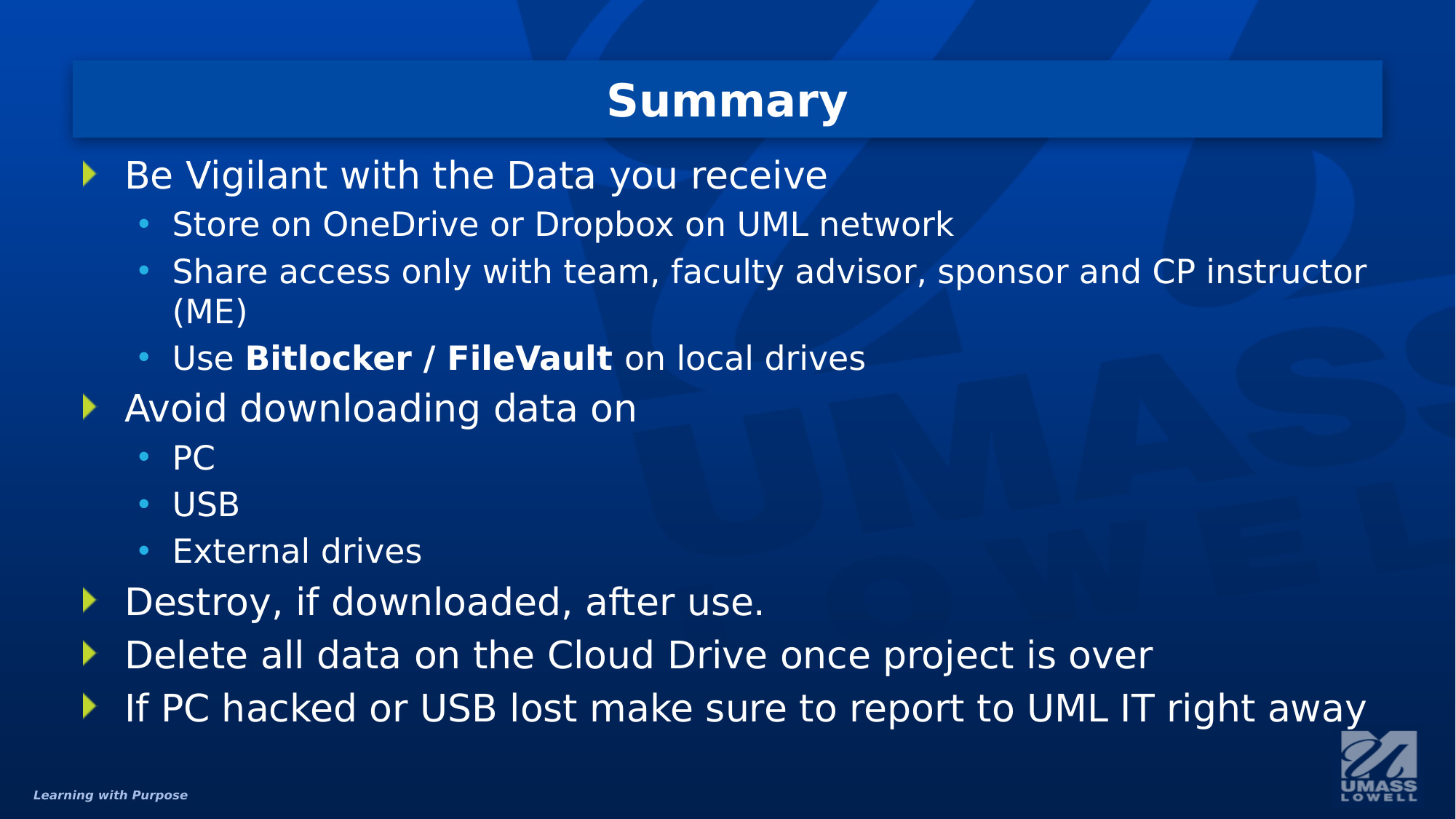

# Summary
Be Vigilant with the Data you receive
Store on OneDrive or Dropbox on UML network
Share access only with team, faculty advisor, sponsor and CP instructor (ME)
Use Bitlocker / FileVault on local drives
Avoid downloading data on
PC
USB
External drives
Destroy, if downloaded, after use.
Delete all data on the Cloud Drive once project is over
If PC hacked or USB lost make sure to report to UML IT right away